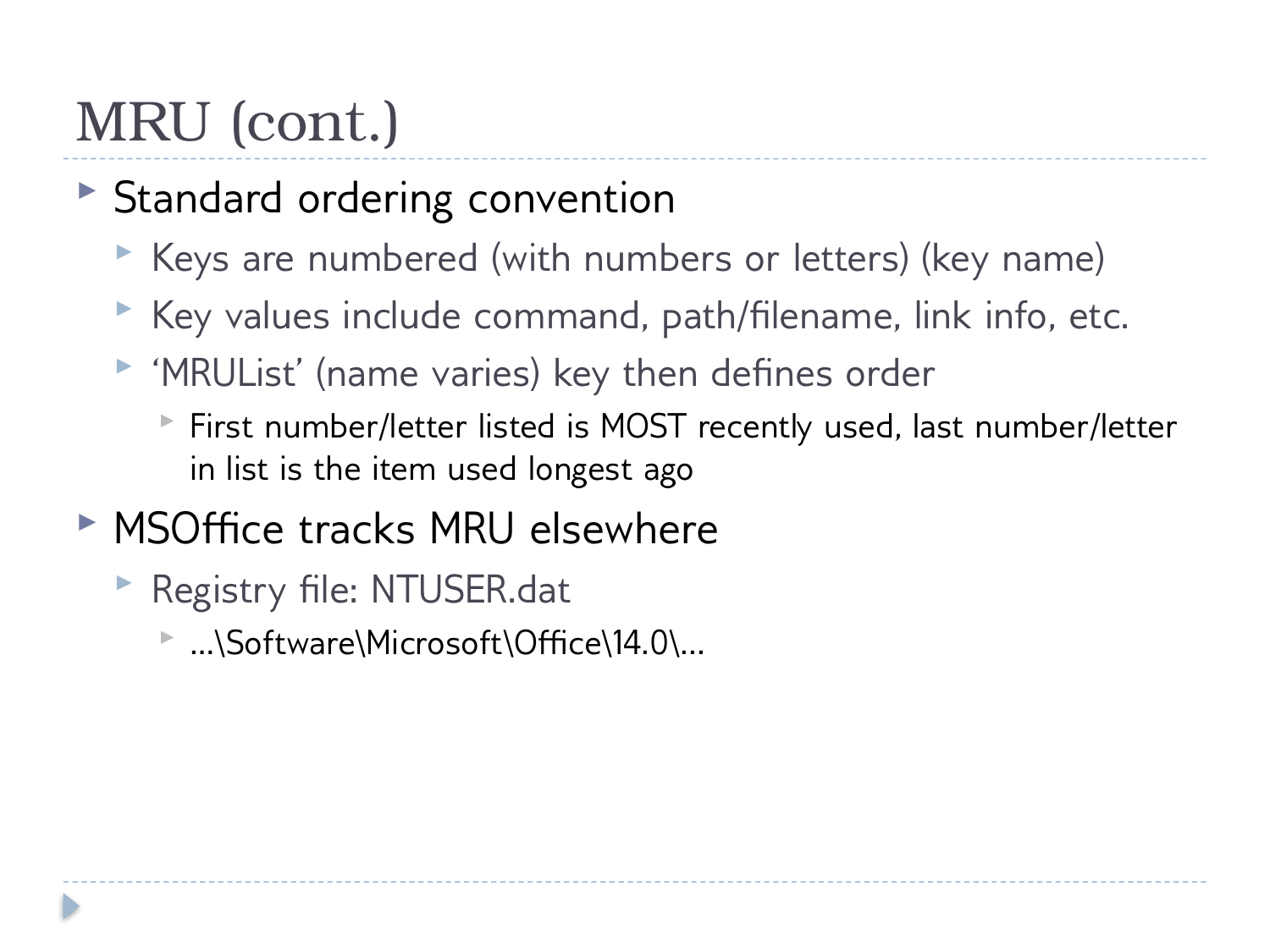

# MRU (cont.)
Standard ordering convention
Keys are numbered (with numbers or letters) (key name)
Key values include command, path/filename, link info, etc.
‘MRUList’ (name varies) key then defines order
First number/letter listed is MOST recently used, last number/letter in list is the item used longest ago
MSOffice tracks MRU elsewhere
Registry file: NTUSER.dat
…\Software\Microsoft\Office\14.0\...